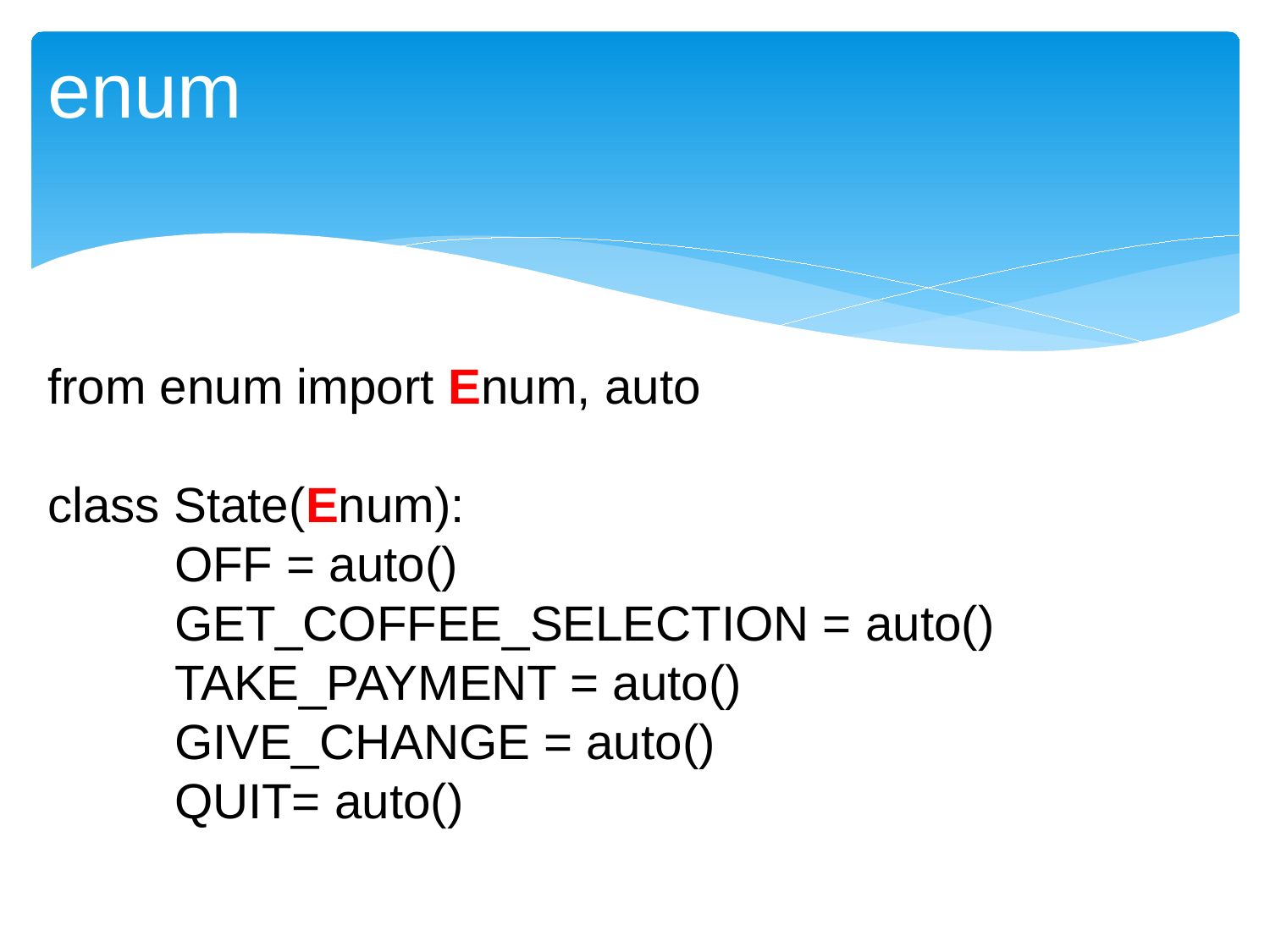

# enum
from enum import Enum, auto

class State(Enum):
	OFF = auto()
	GET_COFFEE_SELECTION = auto()
	TAKE_PAYMENT = auto()
	GIVE_CHANGE = auto()
	QUIT= auto()